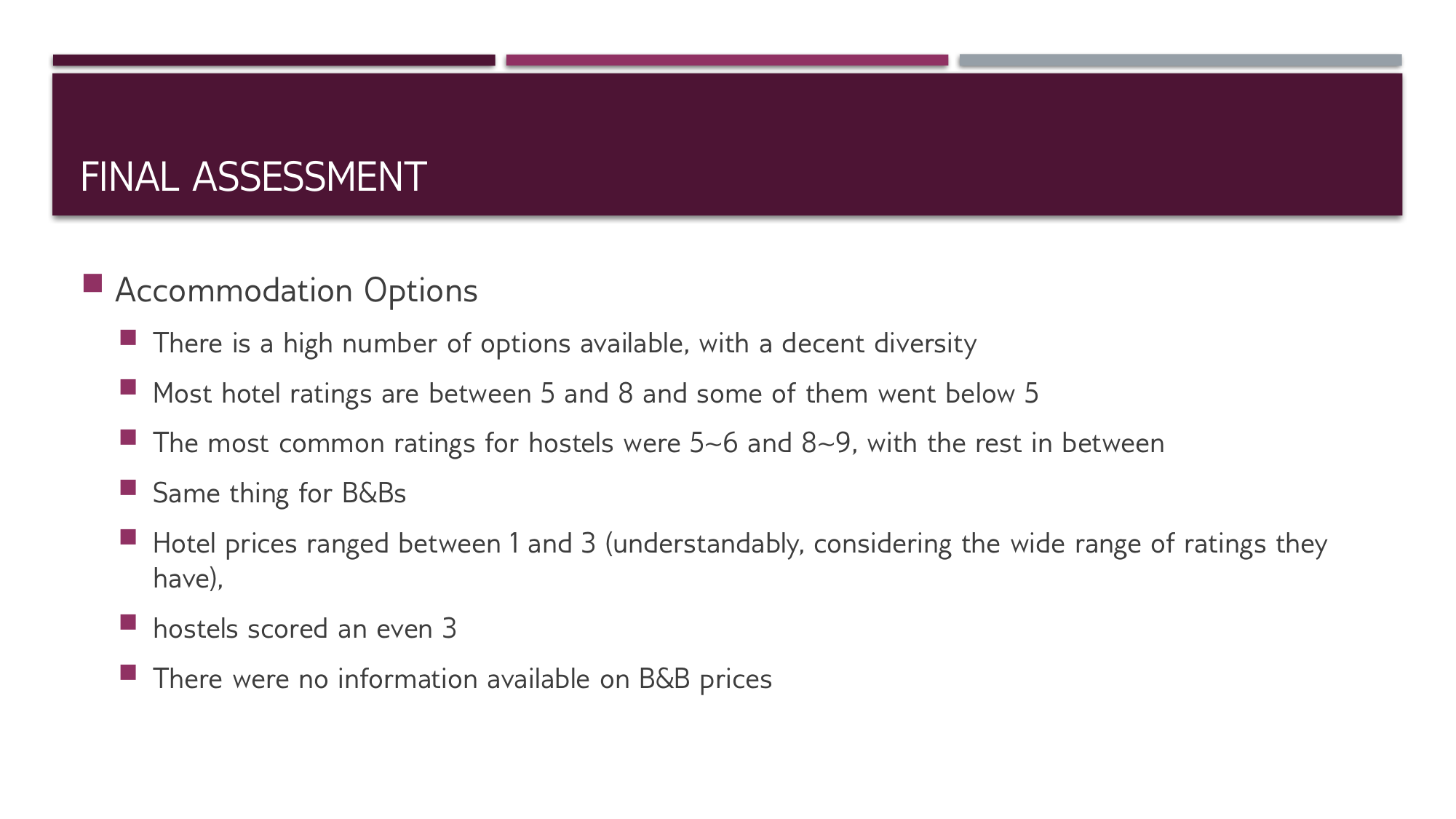

# Final Assessment
Accommodation Options
There is a high number of options available, with a decent diversity
Most hotel ratings are between 5 and 8 and some of them went below 5
The most common ratings for hostels were 5~6 and 8~9, with the rest in between
Same thing for B&Bs
Hotel prices ranged between 1 and 3 (understandably, considering the wide range of ratings they have),
hostels scored an even 3
There were no information available on B&B prices